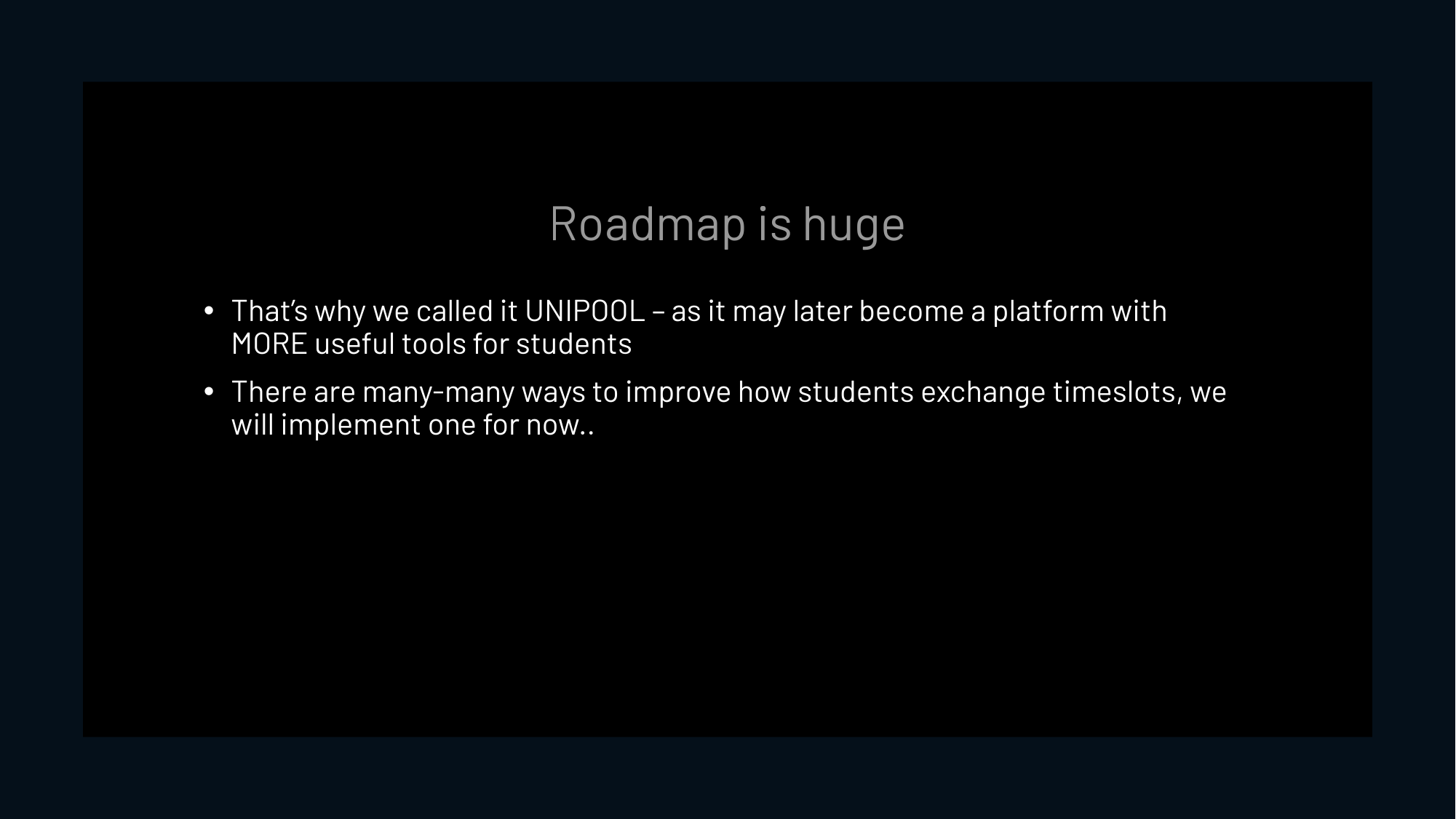

# Roadmap is huge
That’s why we called it UNIPOOL – as it may later become a platform with MORE useful tools for students
There are many-many ways to improve how students exchange timeslots, we will implement one for now..